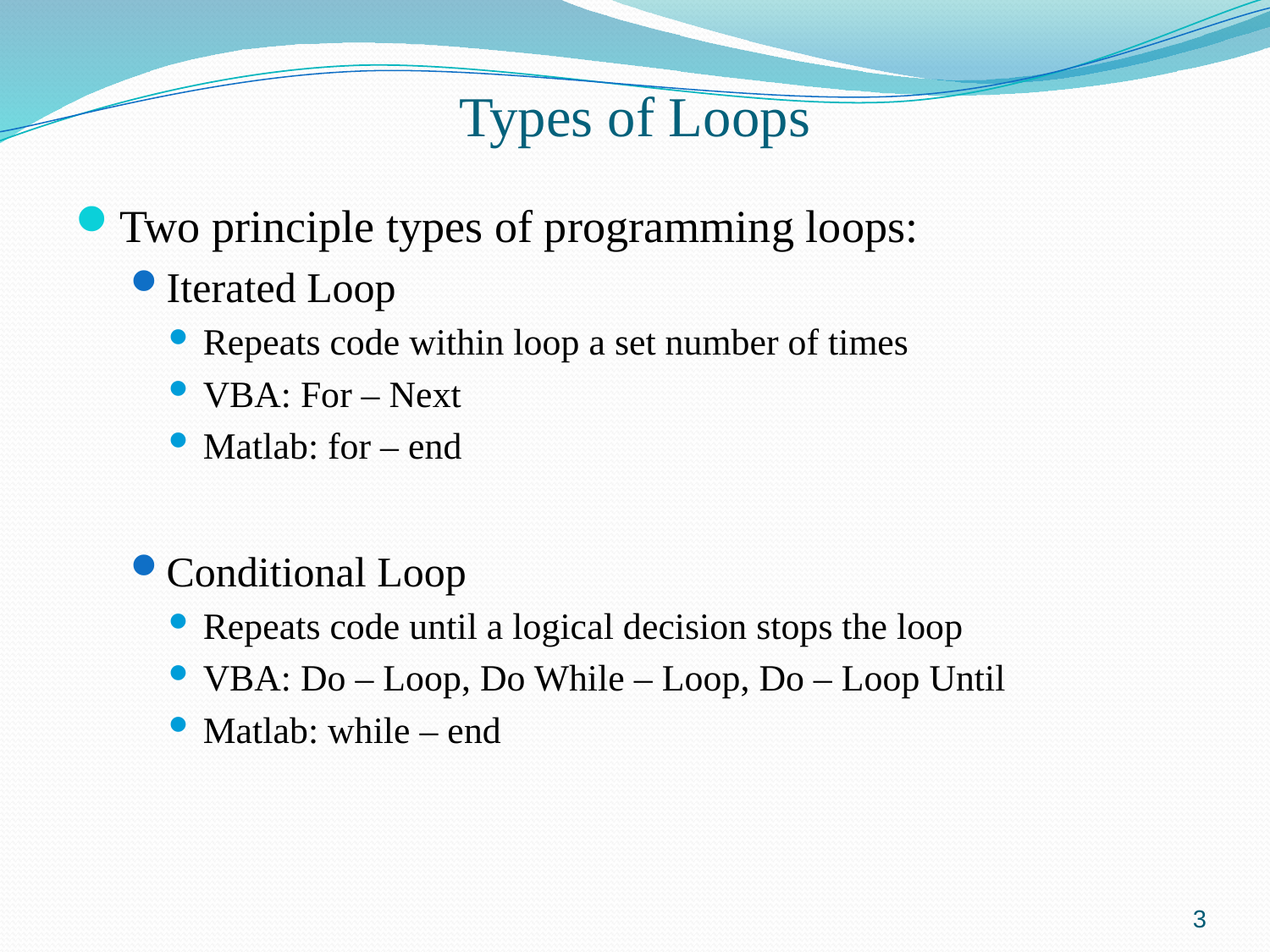

# Types of Loops
Two principle types of programming loops:
Iterated Loop
Repeats code within loop a set number of times
VBA: For – Next
Matlab: for – end

Conditional Loop
Repeats code until a logical decision stops the loop
VBA: Do – Loop, Do While – Loop, Do – Loop Until
Matlab: while – end

3